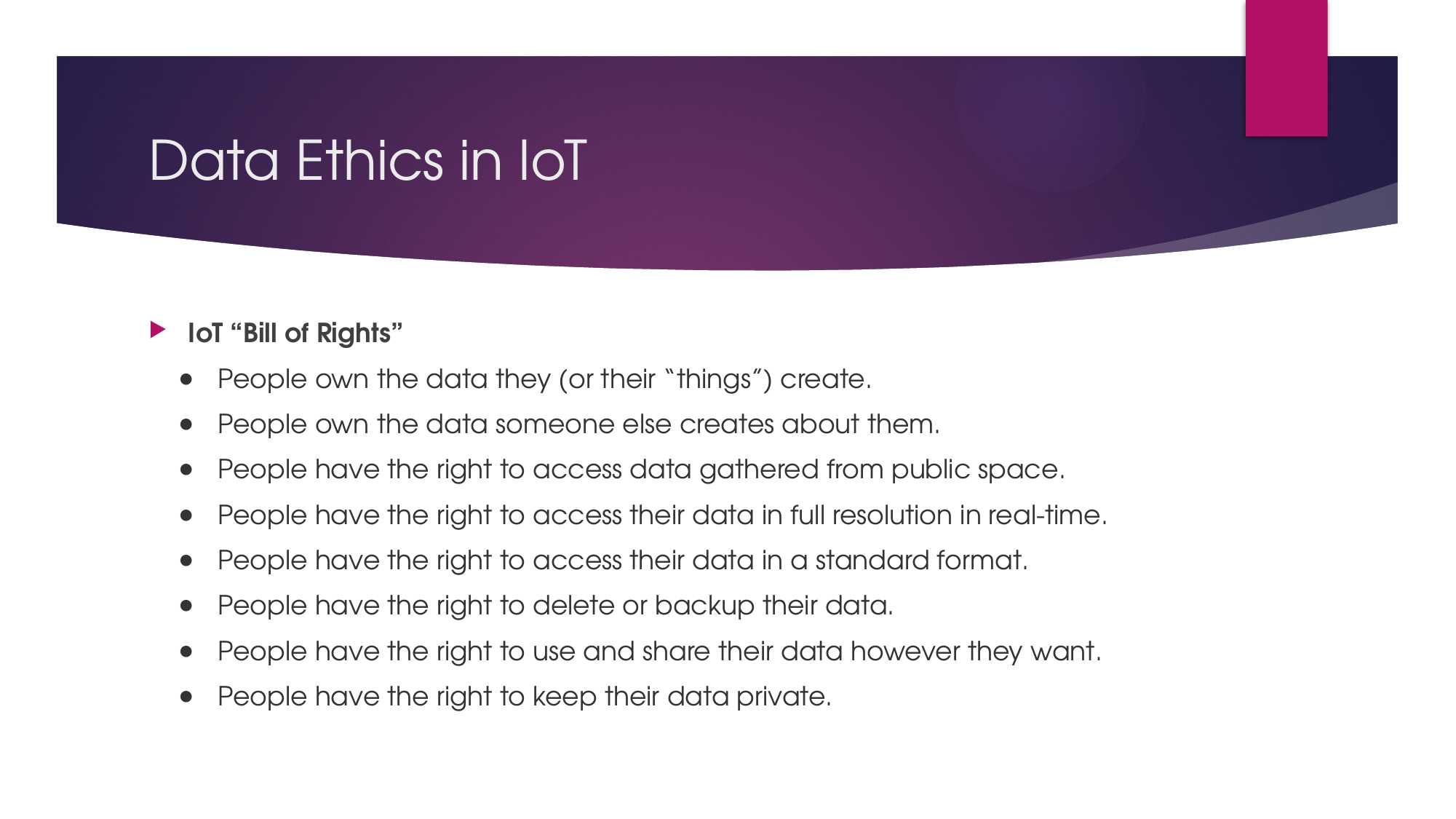

# Data Ethics in IoT
IoT “Bill of Rights”
People own the data they (or their “things”) create.
People own the data someone else creates about them.
People have the right to access data gathered from public space.
People have the right to access their data in full resolution in real-time.
People have the right to access their data in a standard format.
People have the right to delete or backup their data.
People have the right to use and share their data however they want.
People have the right to keep their data private.